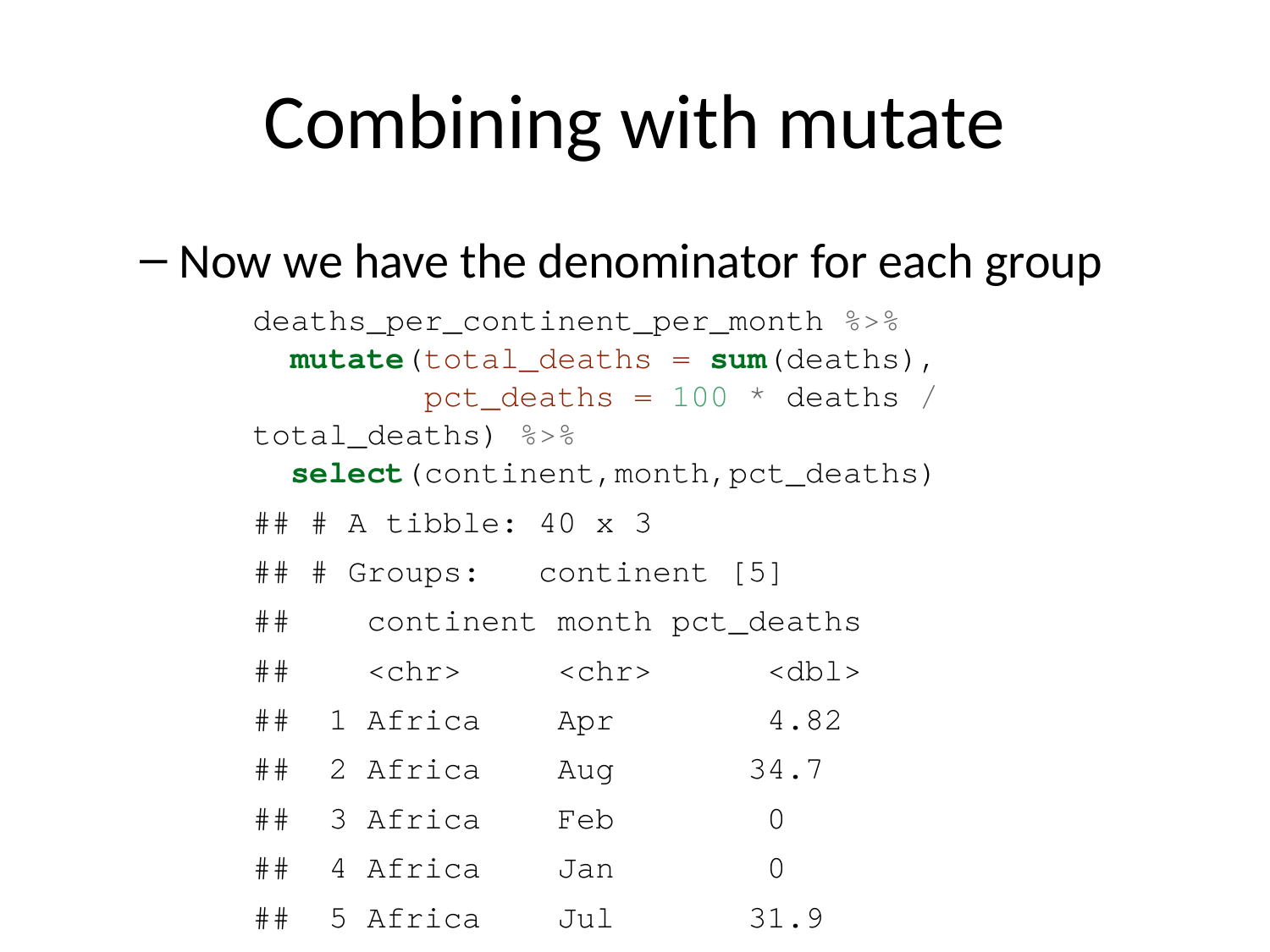

# Combining with mutate
Now we have the denominator for each group
deaths_per_continent_per_month %>%
  mutate(total_deaths = sum(deaths),
         pct_deaths = 100 * deaths / total_deaths) %>%
  select(continent,month,pct_deaths)
## # A tibble: 40 x 3
## # Groups:   continent [5]
##    continent month pct_deaths
##    <chr>     <chr>      <dbl>
##  1 Africa    Apr        4.82
##  2 Africa    Aug       34.7
##  3 Africa    Feb        0
##  4 Africa    Jan        0
##  5 Africa    Jul       31.9
##  6 Africa    Jun       19.6
##  7 Africa    Mar        0.561
##  8 Africa    May        8.38
##  9 America   Apr       15.2
## 10 America   Aug       24.0
## # … with 30 more rows